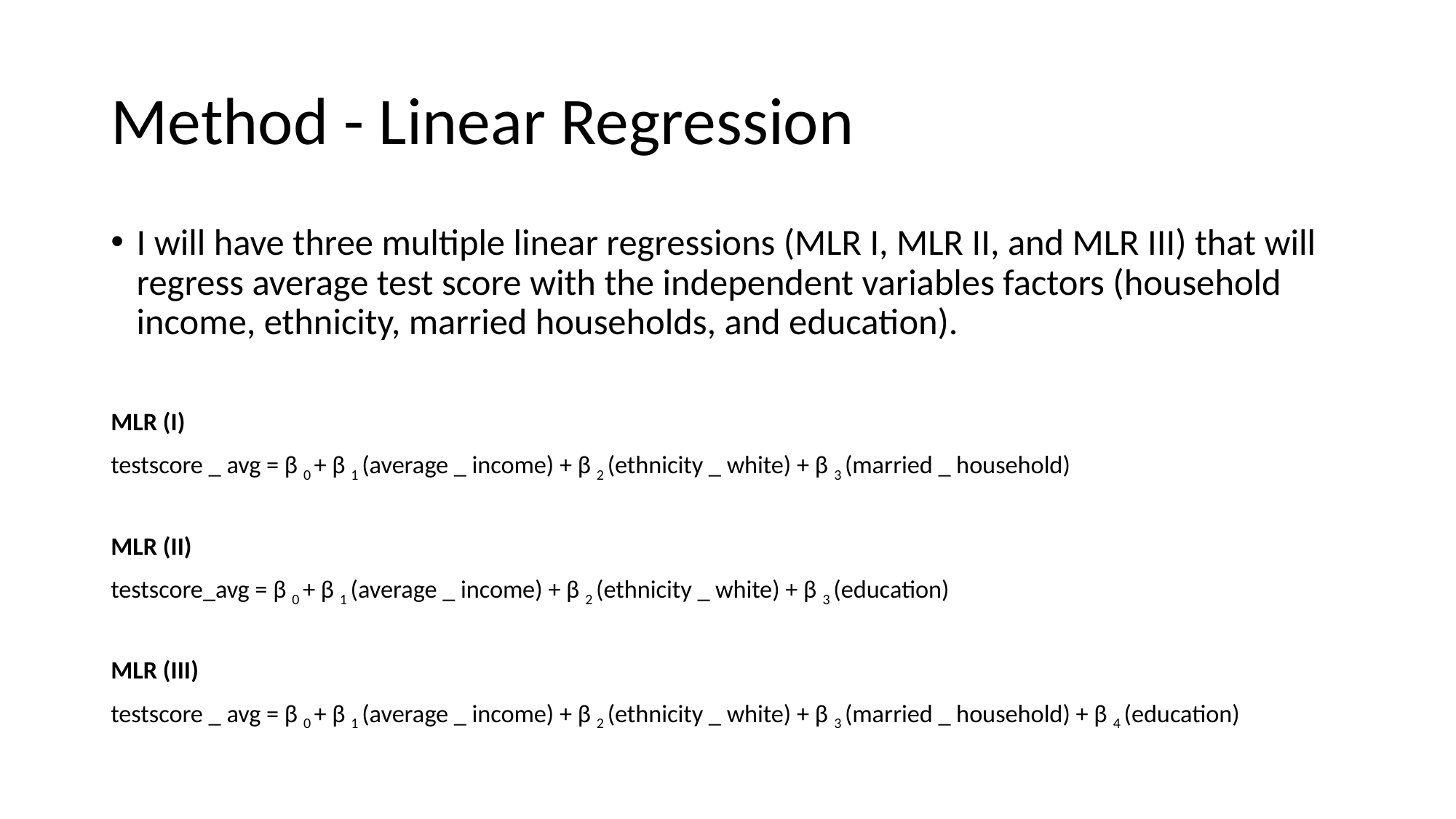

# Method - Linear Regression
I will have three multiple linear regressions (MLR I, MLR II, and MLR III) that will regress average test score with the independent variables factors (household income, ethnicity, married households, and education).

MLR (I)
testscore _ avg = β 0 + β 1 (average _ income) + β 2 (ethnicity _ white) + β 3 (married _ household)

MLR (II)
testscore_avg = β 0 + β 1 (average _ income) + β 2 (ethnicity _ white) + β 3 (education)

MLR (III)
testscore _ avg = β 0 + β 1 (average _ income) + β 2 (ethnicity _ white) + β 3 (married _ household) + β 4 (education)